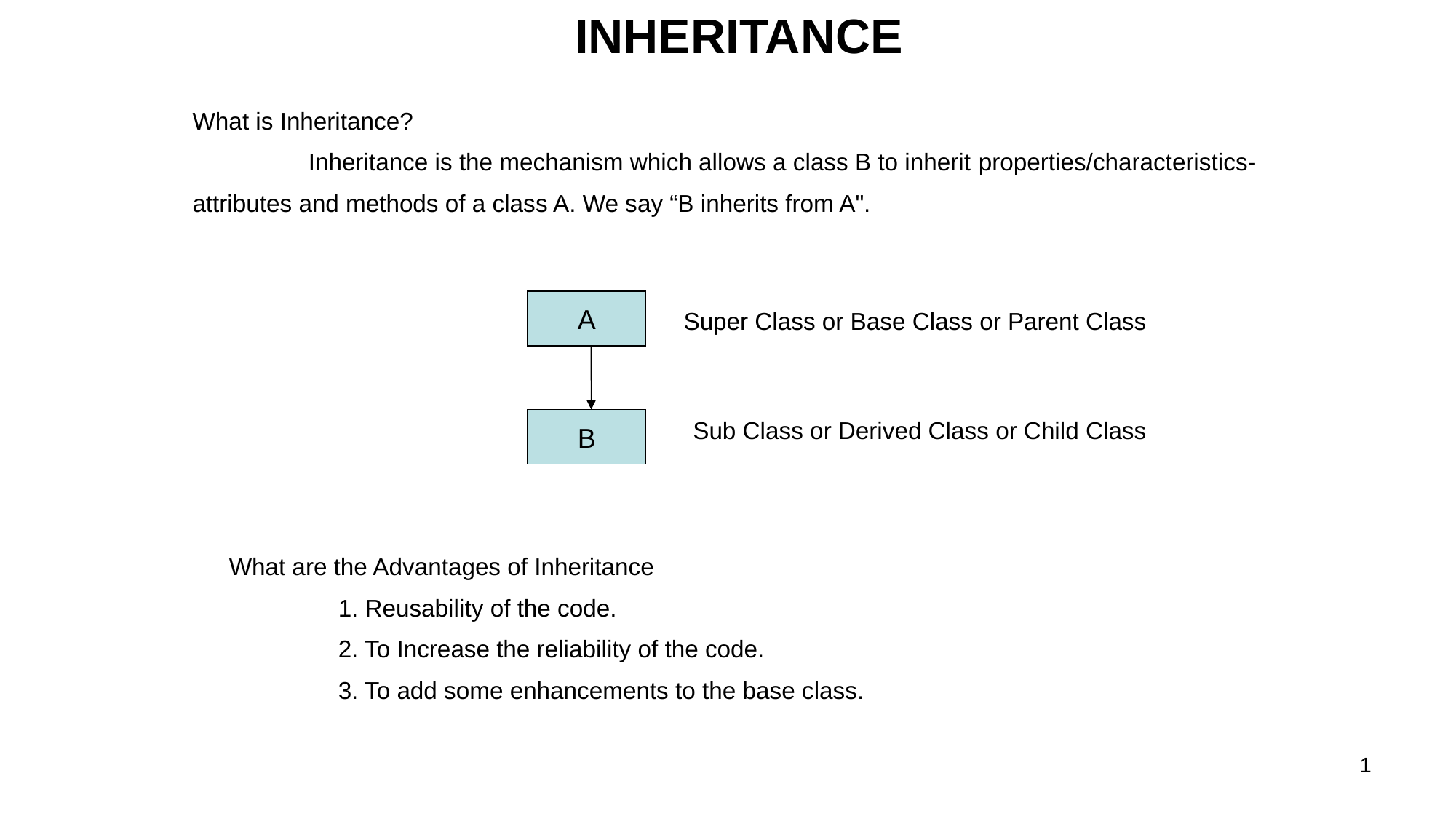

INHERITANCE
What is Inheritance?
	 Inheritance is the mechanism which allows a class B to inherit properties/characteristics-
attributes and methods of a class A. We say “B inherits from A".
A
Super Class or Base Class or Parent Class

B
Sub Class or Derived Class or Child Class
What are the Advantages of Inheritance
	1. Reusability of the code.
	2. To Increase the reliability of the code.
	3. To add some enhancements to the base class.
1